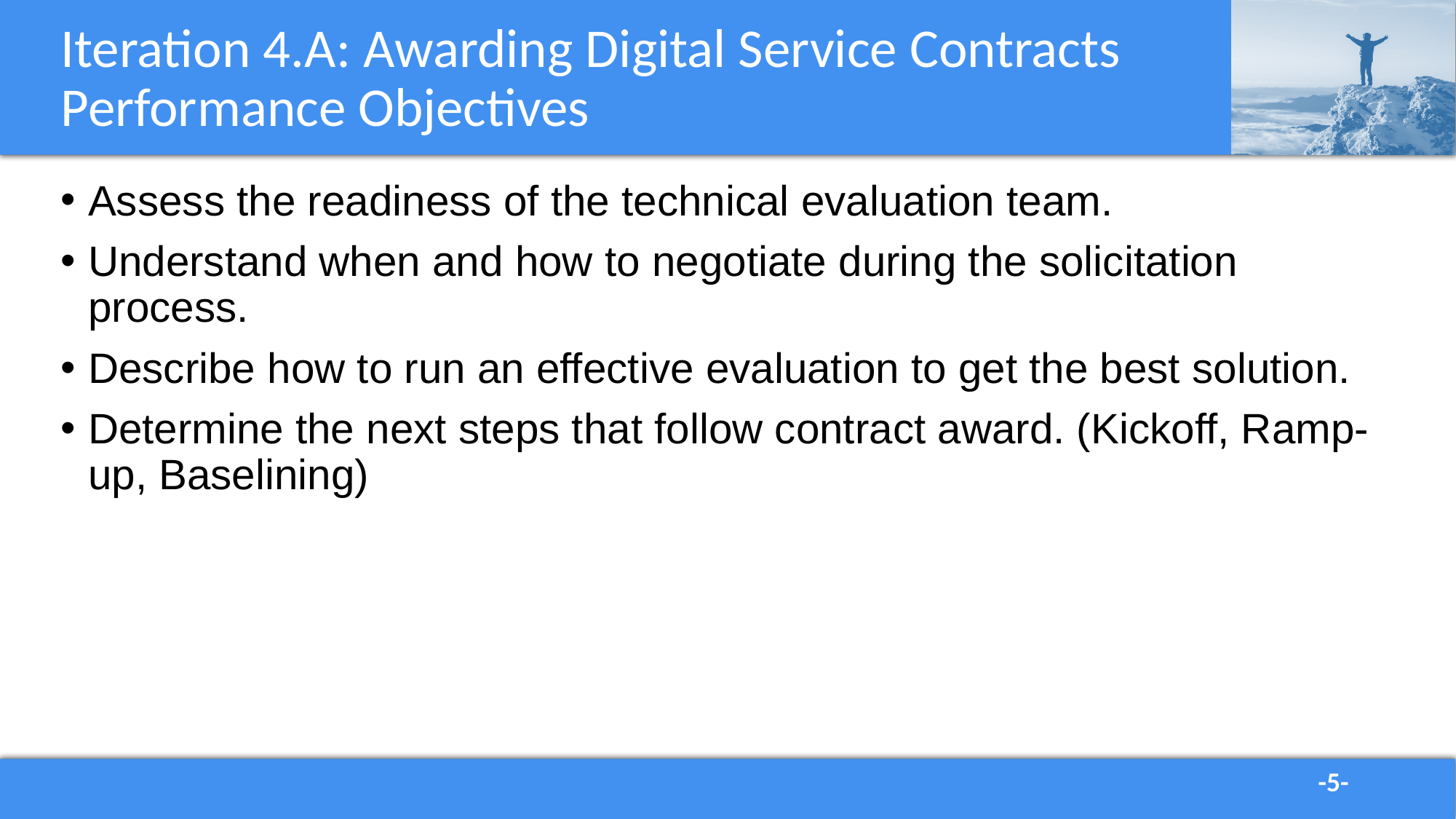

# Iteration 4.A: Awarding Digital Service Contracts Performance Objectives
Assess the readiness of the technical evaluation team.
Understand when and how to negotiate during the solicitation process.
Describe how to run an effective evaluation to get the best solution.
Determine the next steps that follow contract award. (Kickoff, Ramp-up, Baselining)